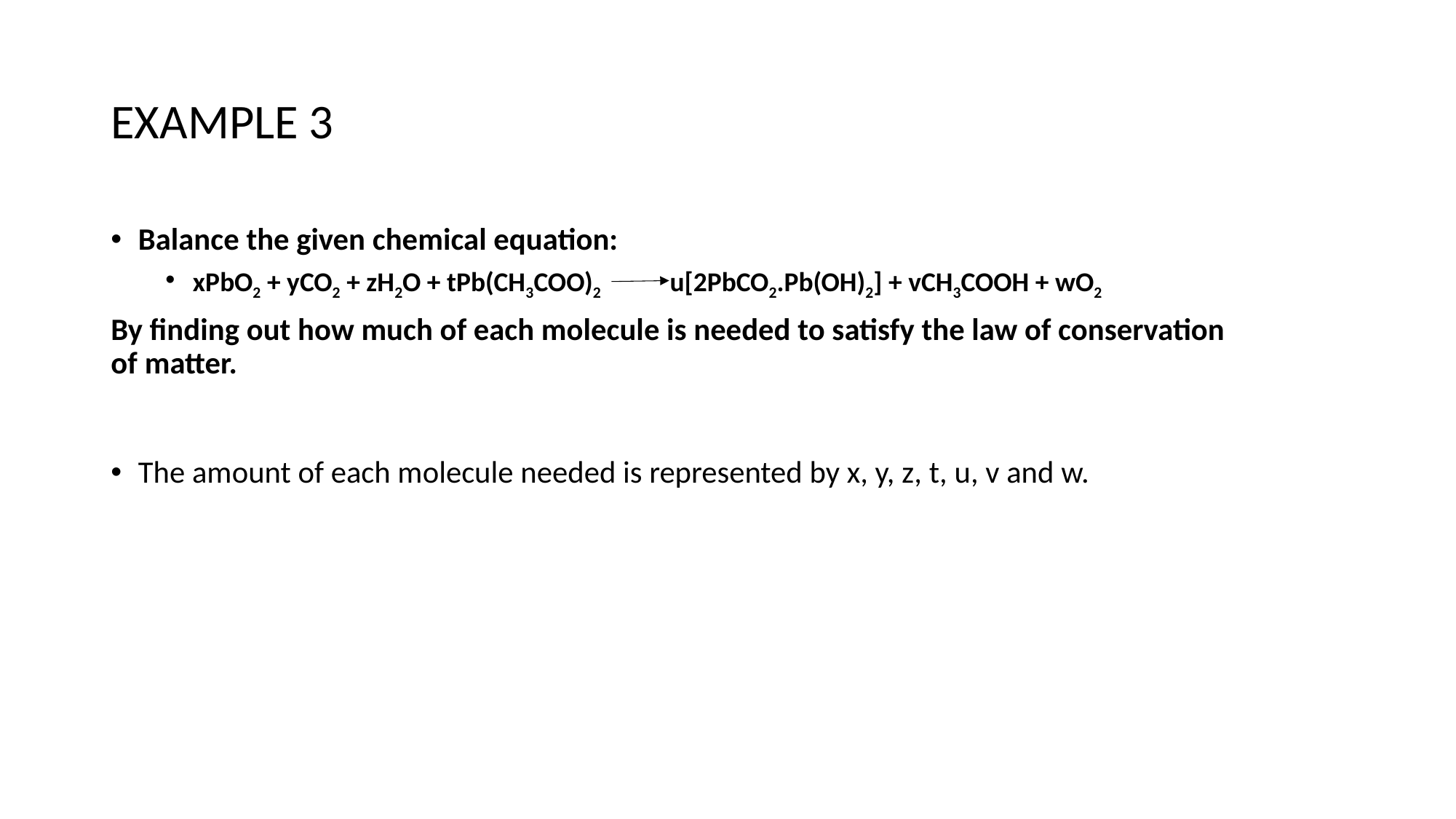

# EXAMPLE 3
Balance the given chemical equation:
xPbO2 + yCO2 + zH2O + tPb(CH3COO)2            u[2PbCO2.Pb(OH)2] + vCH3COOH + wO2
By finding out how much of each molecule is needed to satisfy the law of conservation of matter.

The amount of each molecule needed is represented by x, y, z, t, u, v and w.